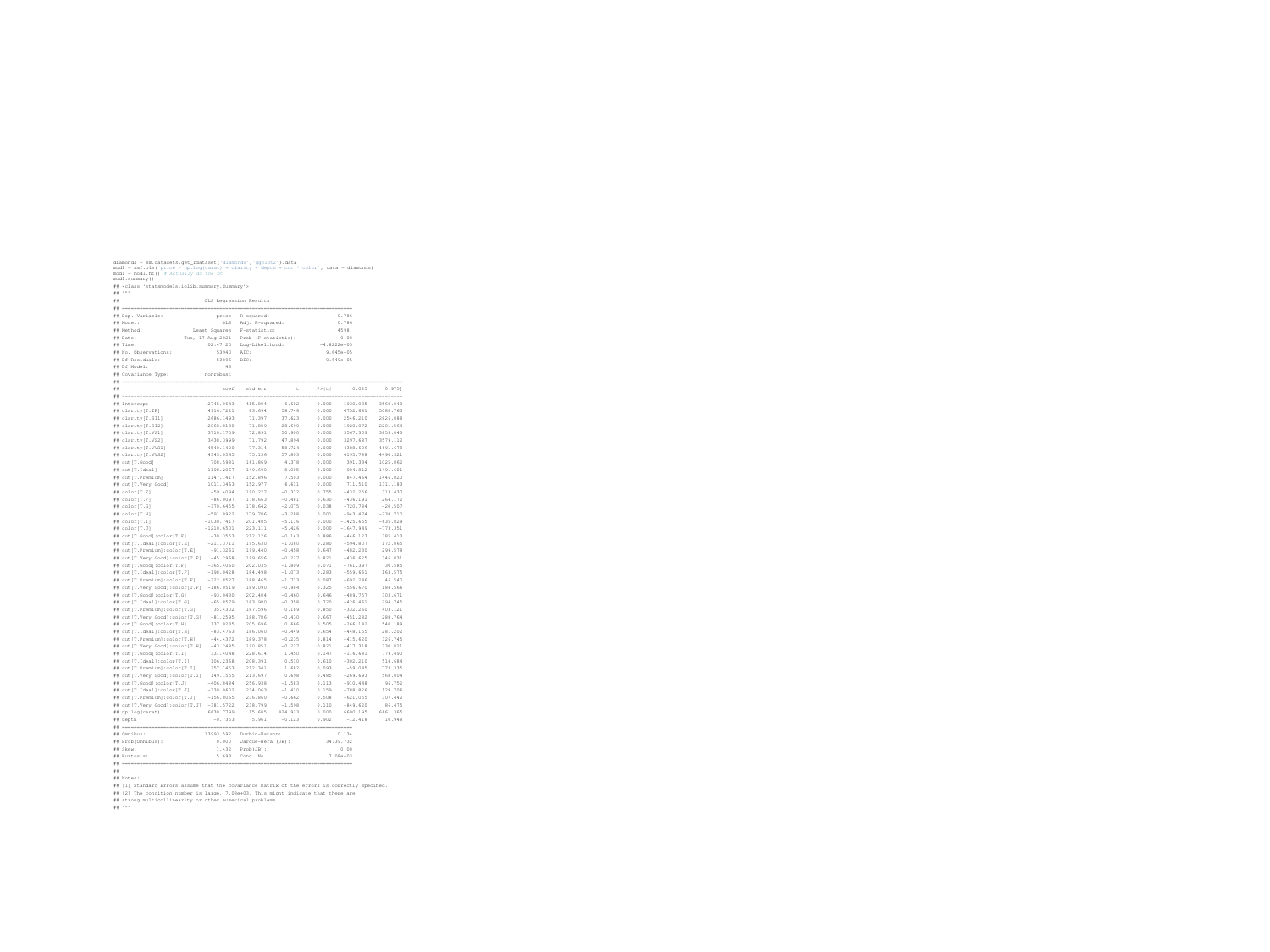

diamonds = sm.datasets.get_rdataset('diamonds','ggplot2').data
mod1 = smf.ols('price ~ np.log(carat) + clarity + depth + cut * color', data = diamonds)
mod1 = mod1.fit() # Actually do the fit
mod1.summary()
## <class 'statsmodels.iolib.summary.Summary'>
## """
##                             OLS Regression Results
## ==============================================================================
## Dep. Variable:                  price   R-squared:                       0.786
## Model:                            OLS   Adj. R-squared:                  0.786
## Method:                 Least Squares   F-statistic:                     4598.
## Date:                Tue, 17 Aug 2021   Prob (F-statistic):               0.00
## Time:                        02:47:25   Log-Likelihood:            -4.8222e+05
## No. Observations:               53940   AIC:                         9.645e+05
## Df Residuals:                   53896   BIC:                         9.649e+05
## Df Model:                          43
## Covariance Type:            nonrobust
## ===============================================================================================
##                                   coef    std err          t      P>|t|      [0.025      0.975]
## -----------------------------------------------------------------------------------------------
## Intercept                    2745.0643    415.804      6.602      0.000    1930.085    3560.043
## clarity[T.IF]                4916.7221     83.694     58.746      0.000    4752.681    5080.763
## clarity[T.SI1]               2686.1493     71.397     37.623      0.000    2546.210    2826.088
## clarity[T.SI2]               2060.8180     71.809     28.699      0.000    1920.072    2201.564
## clarity[T.VS1]               3710.1759     72.891     50.900      0.000    3567.309    3853.043
## clarity[T.VS2]               3438.3999     71.792     47.894      0.000    3297.687    3579.112
## clarity[T.VVS1]              4540.1420     77.314     58.724      0.000    4388.606    4691.678
## clarity[T.VVS2]              4343.0545     75.136     57.803      0.000    4195.788    4490.321
## cut[T.Good]                   708.5981    161.869      4.378      0.000     391.334    1025.862
## cut[T.Ideal]                 1198.2067    149.690      8.005      0.000     904.812    1491.601
## cut[T.Premium]               1147.1417    152.896      7.503      0.000     847.464    1446.820
## cut[T.Very Good]             1011.3463    152.977      6.611      0.000     711.510    1311.183
## color[T.E]                    -59.4094    190.227     -0.312      0.755    -432.256     313.437
## color[T.F]                    -86.0097    178.663     -0.481      0.630    -436.191     264.172
## color[T.G]                   -370.6455    178.642     -2.075      0.038    -720.784     -20.507
## color[T.H]                   -591.0922    179.786     -3.288      0.001    -943.474    -238.710
## color[T.I]                  -1030.7417    201.485     -5.116      0.000   -1425.655    -635.829
## color[T.J]                  -1210.6501    223.111     -5.426      0.000   -1647.949    -773.351
## cut[T.Good]:color[T.E]        -30.3553    212.126     -0.143      0.886    -446.123     385.413
## cut[T.Ideal]:color[T.E]      -211.3711    195.630     -1.080      0.280    -594.807     172.065
## cut[T.Premium]:color[T.E]     -91.3261    199.440     -0.458      0.647    -482.230     299.578
## cut[T.Very Good]:color[T.E]   -45.2968    199.656     -0.227      0.821    -436.625     346.031
## cut[T.Good]:color[T.F]       -365.4060    202.035     -1.809      0.071    -761.397      30.585
## cut[T.Ideal]:color[T.F]      -198.0428    184.498     -1.073      0.283    -559.661     163.575
## cut[T.Premium]:color[T.F]    -322.8527    188.465     -1.713      0.087    -692.246      46.540
## cut[T.Very Good]:color[T.F]  -186.0519    189.090     -0.984      0.325    -556.670     184.566
## cut[T.Good]:color[T.G]        -93.0430    202.404     -0.460      0.646    -489.757     303.671
## cut[T.Ideal]:color[T.G]       -65.8579    183.980     -0.358      0.720    -426.461     294.745
## cut[T.Premium]:color[T.G]      35.4302    187.596      0.189      0.850    -332.260     403.121
## cut[T.Very Good]:color[T.G]   -81.2595    188.786     -0.430      0.667    -451.282     288.764
## cut[T.Good]:color[T.H]        137.0235    205.696      0.666      0.505    -266.142     540.189
## cut[T.Ideal]:color[T.H]       -83.4763    186.060     -0.449      0.654    -448.155     281.202
## cut[T.Premium]:color[T.H]     -44.4372    189.378     -0.235      0.814    -415.620     326.745
## cut[T.Very Good]:color[T.H]   -43.2485    190.851     -0.227      0.821    -417.318     330.821
## cut[T.Good]:color[T.I]        331.4048    228.614      1.450      0.147    -116.681     779.490
## cut[T.Ideal]:color[T.I]       106.2368    208.391      0.510      0.610    -302.210     514.684
## cut[T.Premium]:color[T.I]     357.1453    212.341      1.682      0.093     -59.045     773.335
## cut[T.Very Good]:color[T.I]   149.1555    213.697      0.698      0.485    -269.693     568.004
## cut[T.Good]:color[T.J]       -406.8484    256.938     -1.583      0.113    -910.448      96.752
## cut[T.Ideal]:color[T.J]      -330.0602    234.063     -1.410      0.159    -788.826     128.706
## cut[T.Premium]:color[T.J]    -156.8065    236.860     -0.662      0.508    -621.055     307.442
## cut[T.Very Good]:color[T.J]  -381.5722    238.799     -1.598      0.110    -849.620      86.475
## np.log(carat)                6630.7799     15.605    424.923      0.000    6600.195    6661.365
## depth                          -0.7353      5.961     -0.123      0.902     -12.418      10.948
## ==============================================================================
## Omnibus:                    13993.592   Durbin-Watson:                   0.134
## Prob(Omnibus):                  0.000   Jarque-Bera (JB):            34739.732
## Skew:                           1.432   Prob(JB):                         0.00
## Kurtosis:                       5.693   Cond. No.                     7.08e+03
## ==============================================================================
##
## Notes:
## [1] Standard Errors assume that the covariance matrix of the errors is correctly specified.
## [2] The condition number is large, 7.08e+03. This might indicate that there are
## strong multicollinearity or other numerical problems.
## """